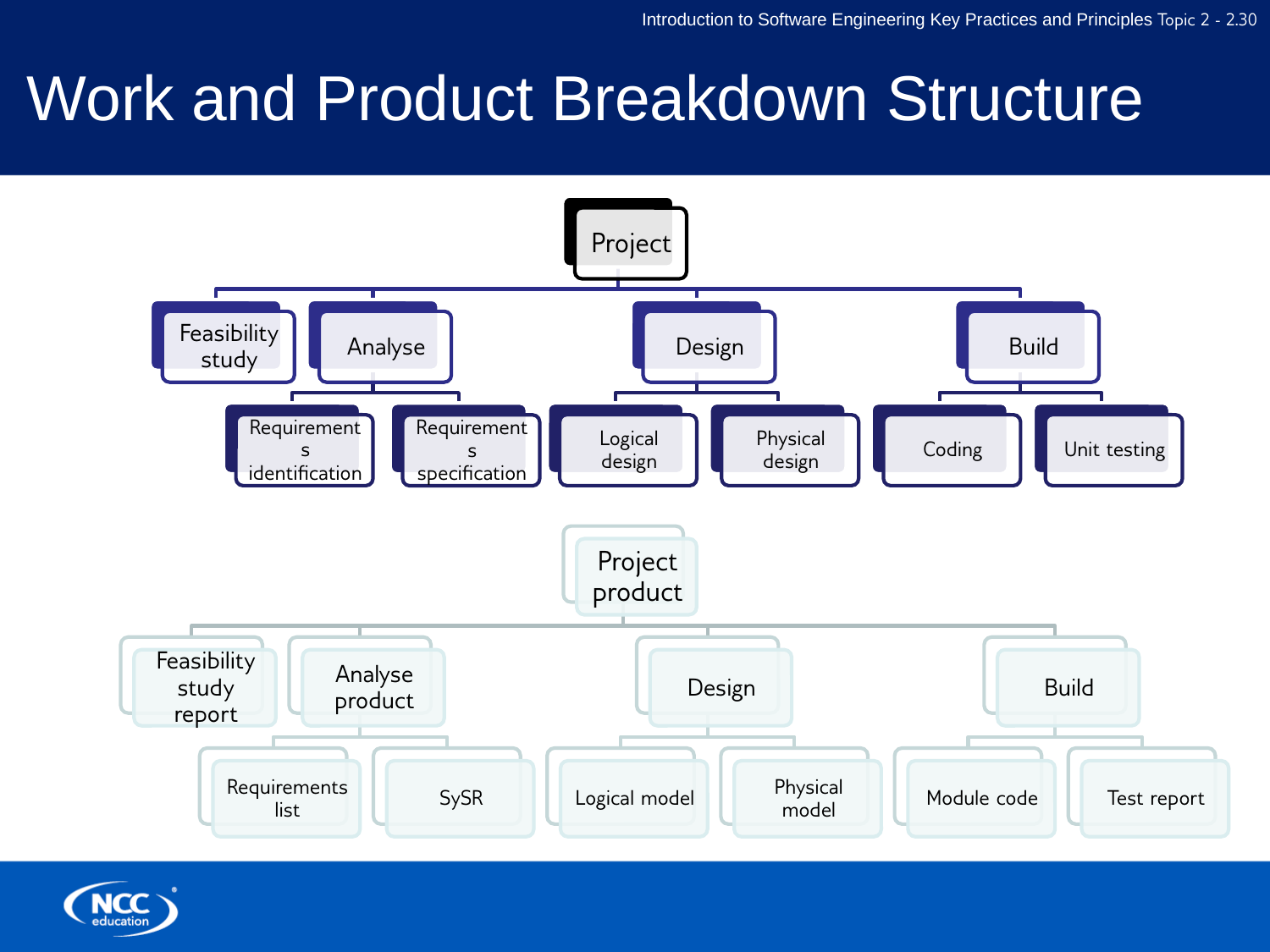

# Work and Product Breakdown Structure
Project
Feasibility study
Analyse
Requirements identification
Requirements specification
Design
Logical design
Physical design
Build
Coding
Unit testing
Project product
Feasibility study report
Analyse product
Requirements list
SySR
Design
Logical model
Physical model
Build
Module code
Test report